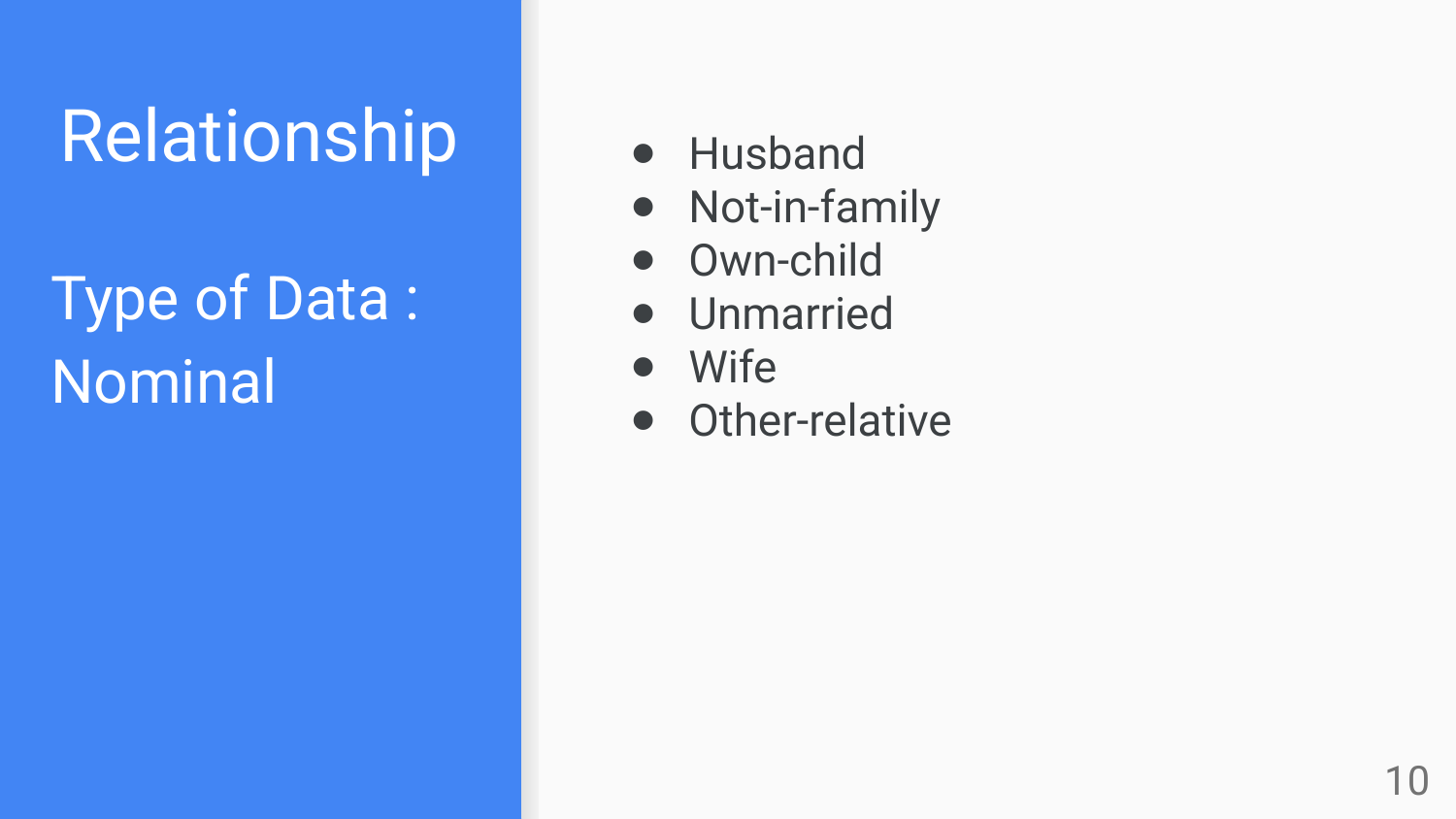

# Relationship

Husband
Not-in-family
Own-child
Unmarried
Wife
Other-relative

Type of Data : Nominal
10